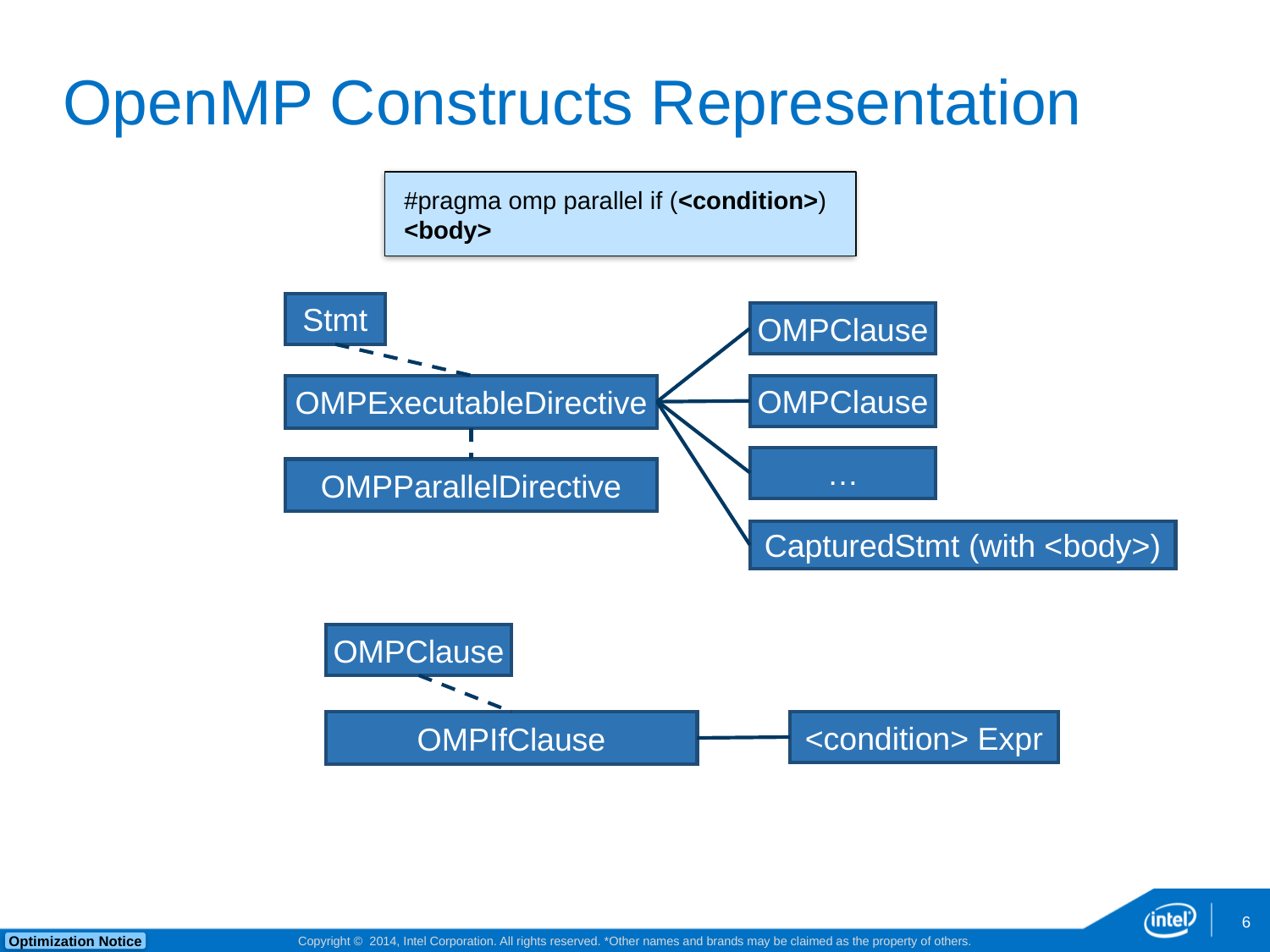

# OpenMP Constructs Representation
#pragma omp parallel if (<condition>)
<body>
Stmt
OMPClause

OMPExecutableDirective
OMPClause

…
OMPParallelDirective
CapturedStmt (with <body>)
OMPClause
OMPIfClause
<condition> Expr
6